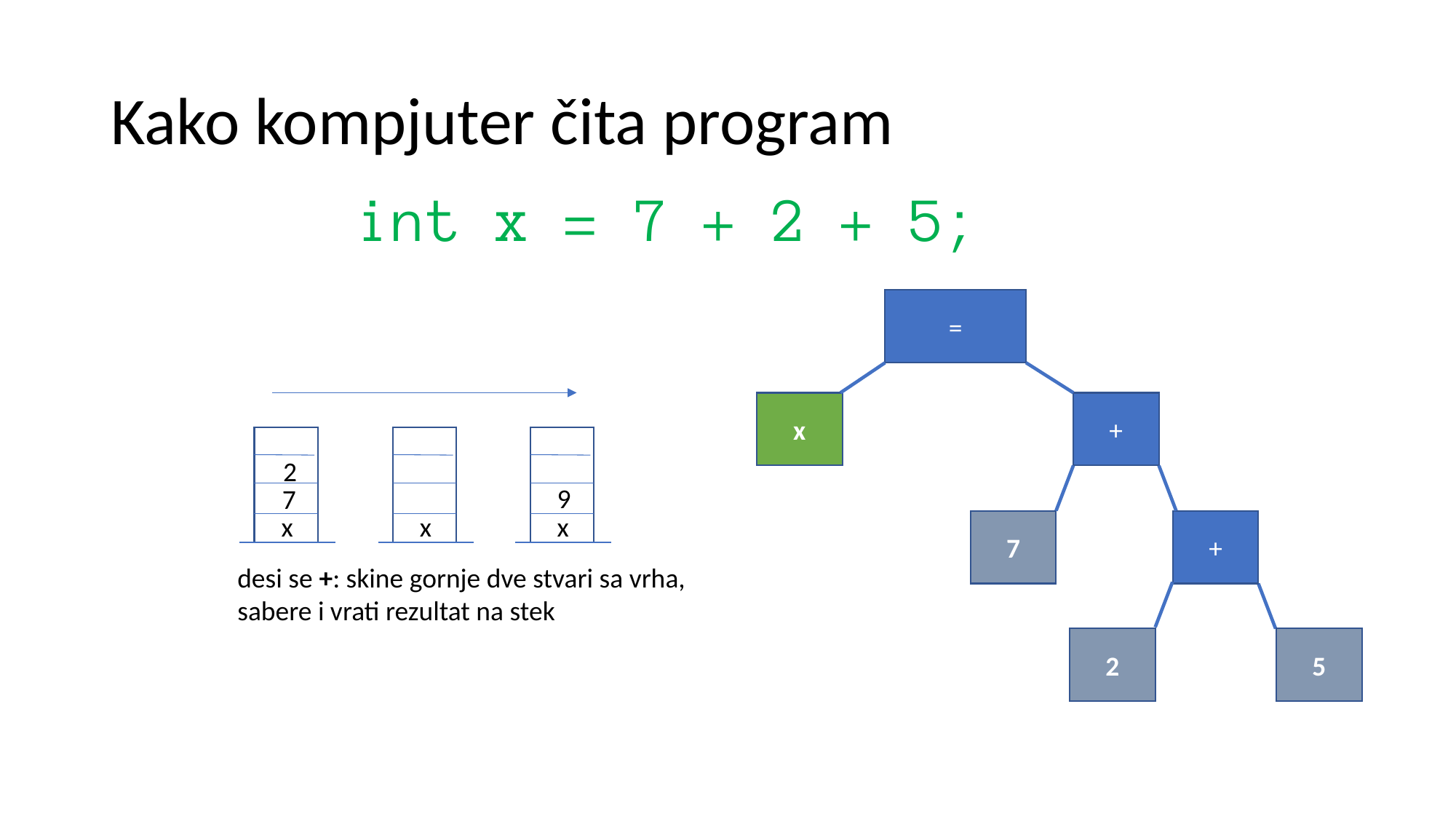

# Kako kompjuter čita program
int x = 7 + 2 + 5;
=

x
+

2
9
7
x
x
x
7
+
desi se +: skine gornje dve stvari sa vrha, sabere i vrati rezultat na stek
2
5